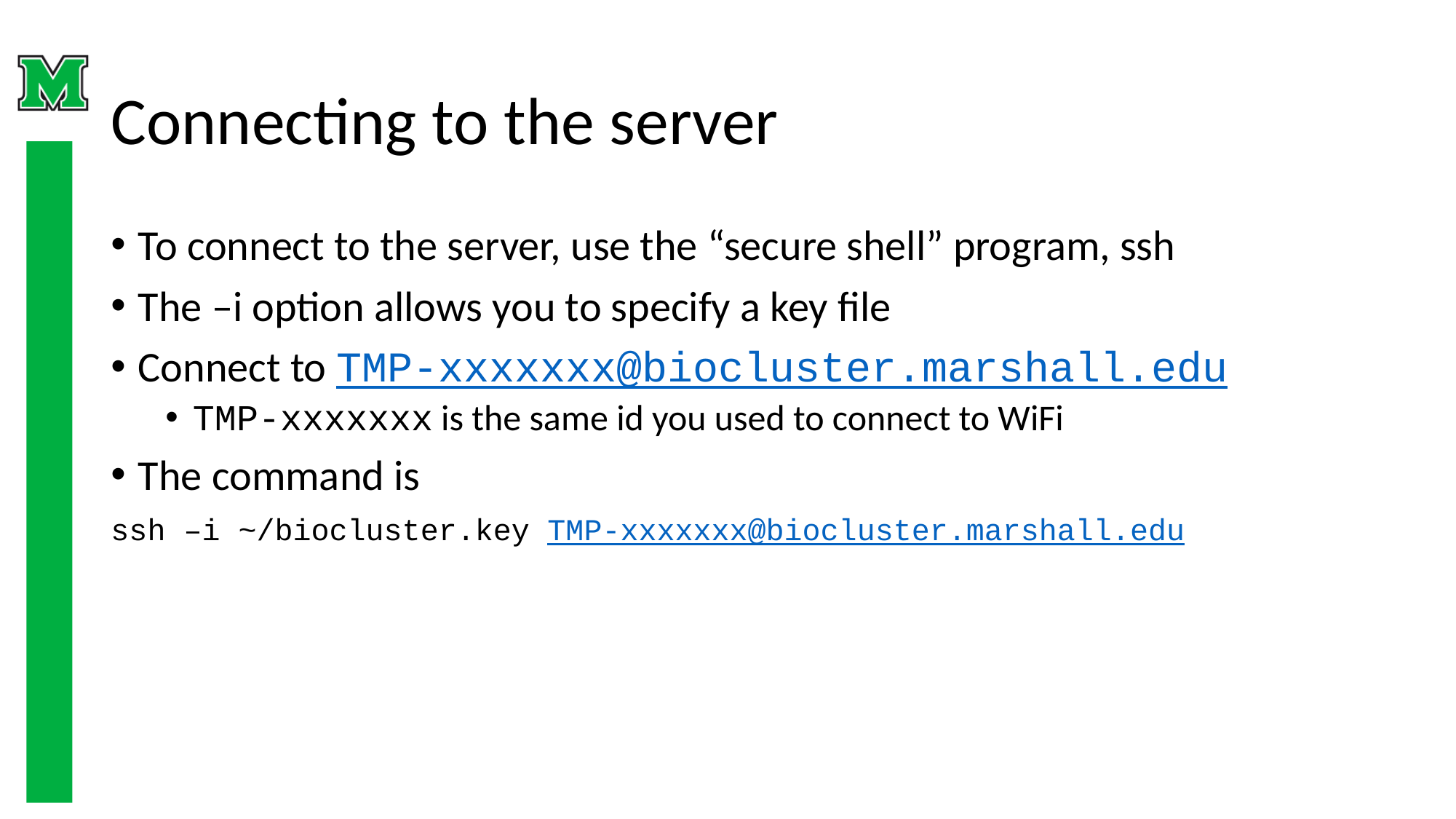

# Connecting to the server
To connect to the server, use the “secure shell” program, ssh
The –i option allows you to specify a key file
Connect to TMP-xxxxxxx@biocluster.marshall.edu
TMP-xxxxxxx is the same id you used to connect to WiFi
The command is
ssh –i ~/biocluster.key TMP-xxxxxxx@biocluster.marshall.edu